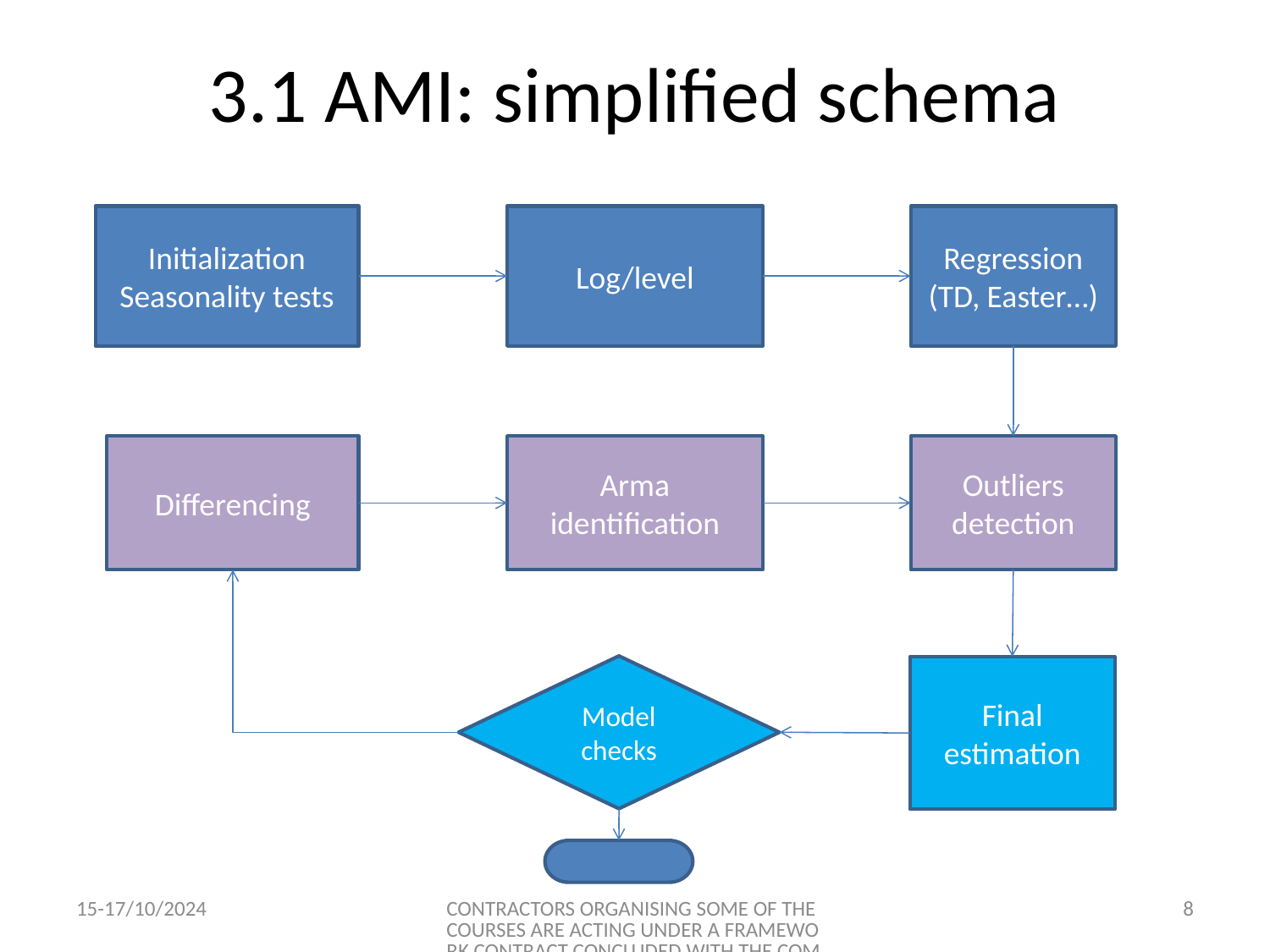

3.1 AMI: simplified schema
Initialization
Seasonality tests
Log/level
Regression (TD, Easter…)
Differencing
Arma identification
Outliers detection
Model checks
Final estimation

15-17/10/2024
CONTRACTORS ORGANISING SOME OF THE COURSES ARE ACTING UNDER A FRAMEWORK CONTRACT CONCLUDED WITH THE COMMISSION
8